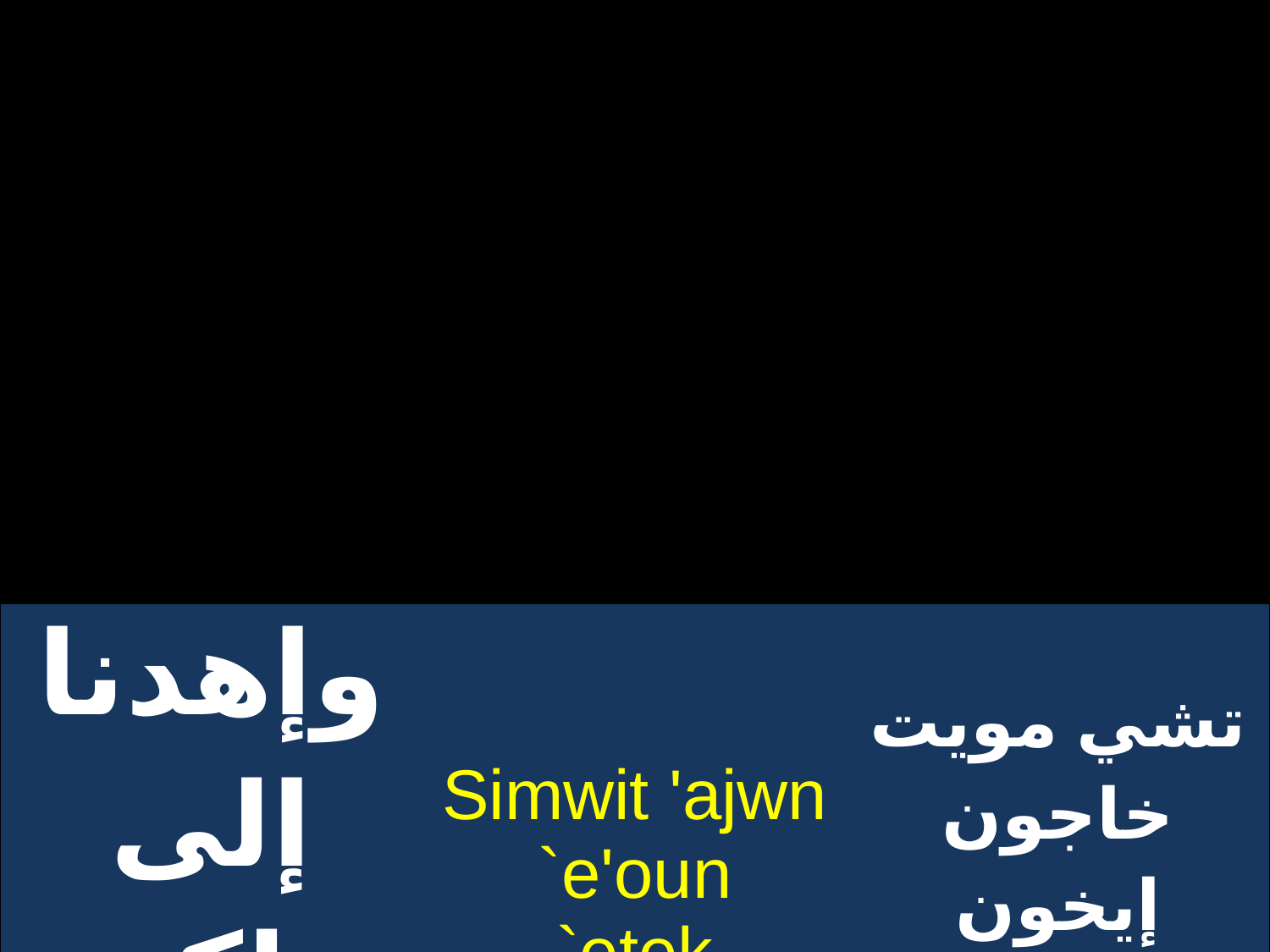

| وإهدنا إلى ملكوتك | Simwit 'ajwn `e'oun `etek metouro | تشي مويت خاجون إيخون إيتيك ميت أوروه |
| --- | --- | --- |